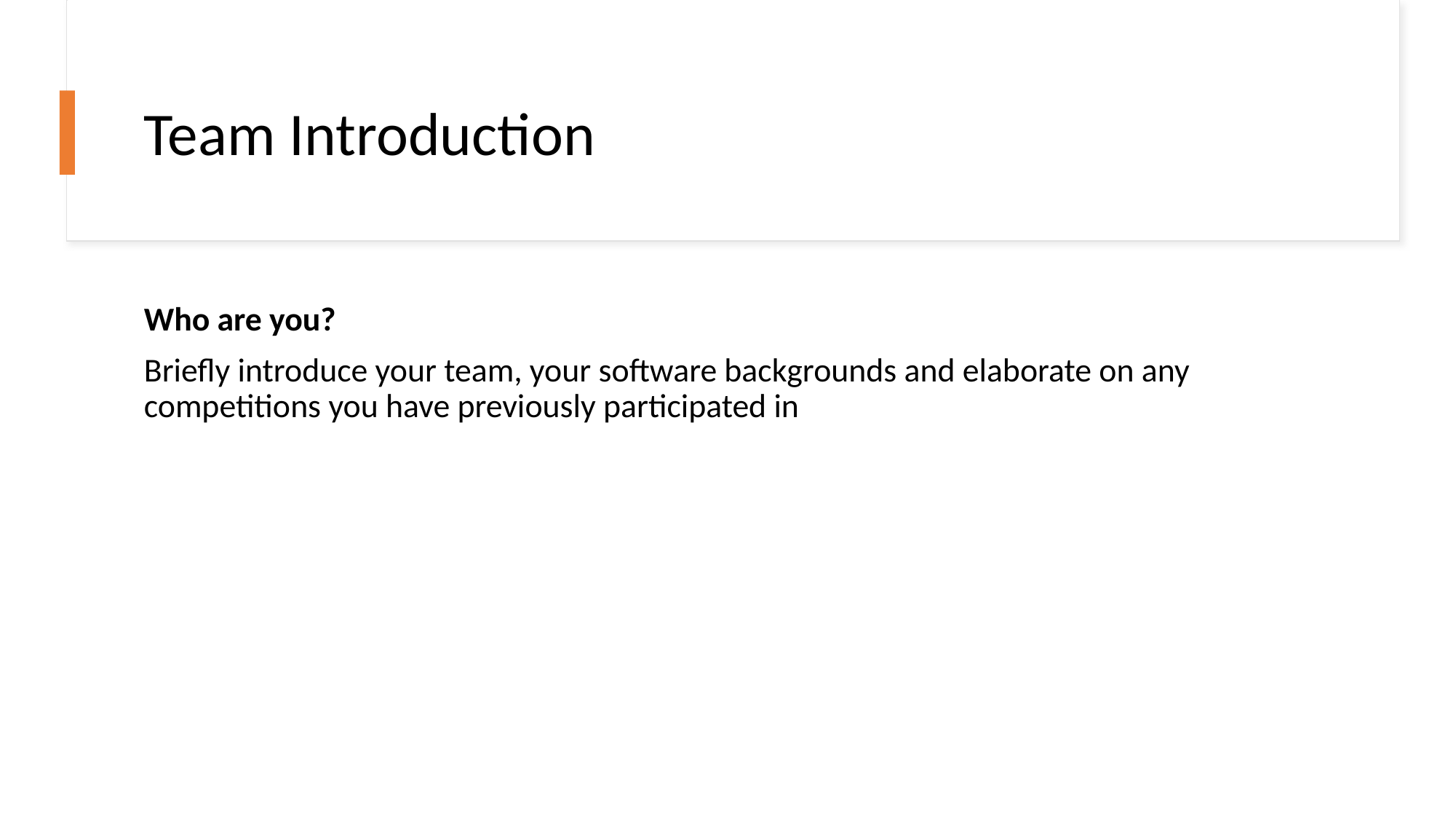

# Team Introduction

Who are you?
Briefly introduce your team, your software backgrounds and elaborate on any competitions you have previously participated in